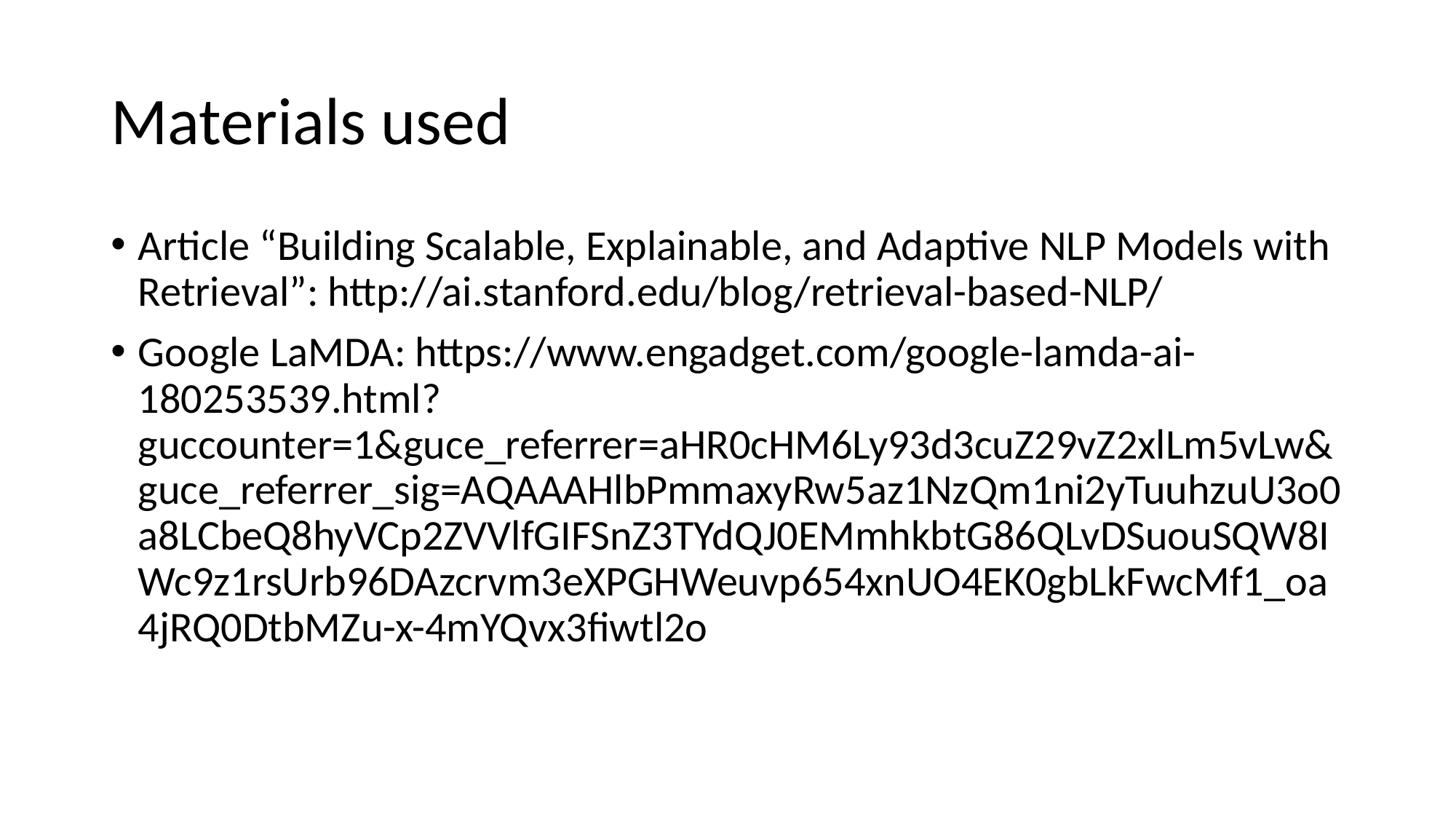

# Materials used
Article “Building Scalable, Explainable, and Adaptive NLP Models with Retrieval”: http://ai.stanford.edu/blog/retrieval-based-NLP/
Google LaMDA: https://www.engadget.com/google-lamda-ai-180253539.html?guccounter=1&guce_referrer=aHR0cHM6Ly93d3cuZ29vZ2xlLm5vLw&guce_referrer_sig=AQAAAHlbPmmaxyRw5az1NzQm1ni2yTuuhzuU3o0a8LCbeQ8hyVCp2ZVVlfGIFSnZ3TYdQJ0EMmhkbtG86QLvDSuouSQW8IWc9z1rsUrb96DAzcrvm3eXPGHWeuvp654xnUO4EK0gbLkFwcMf1_oa4jRQ0DtbMZu-x-4mYQvx3fiwtl2o